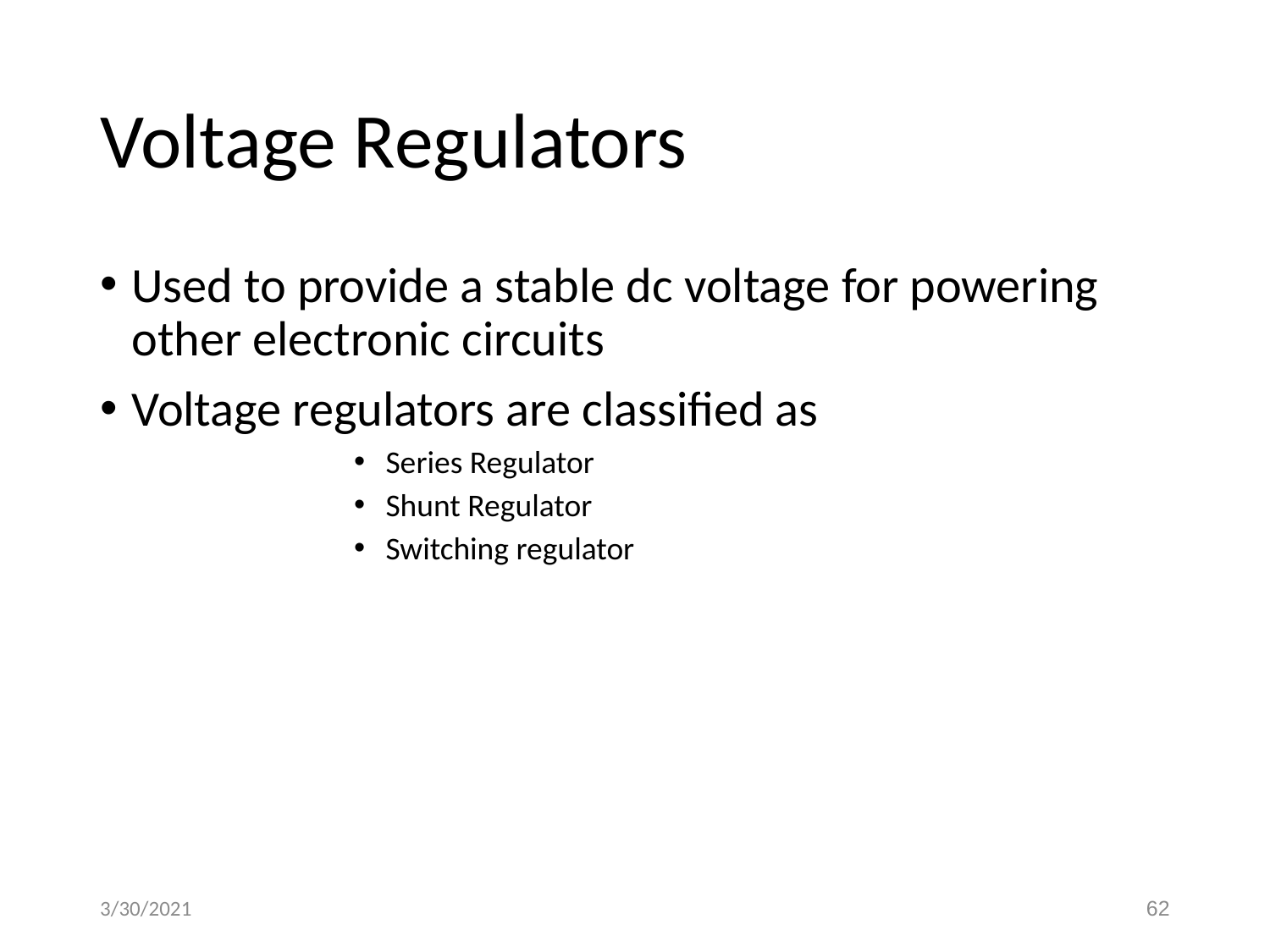

# Voltage Regulators
Used to provide a stable dc voltage for powering other electronic circuits
Voltage regulators are classified as
Series Regulator
Shunt Regulator
Switching regulator
3/30/2021
62